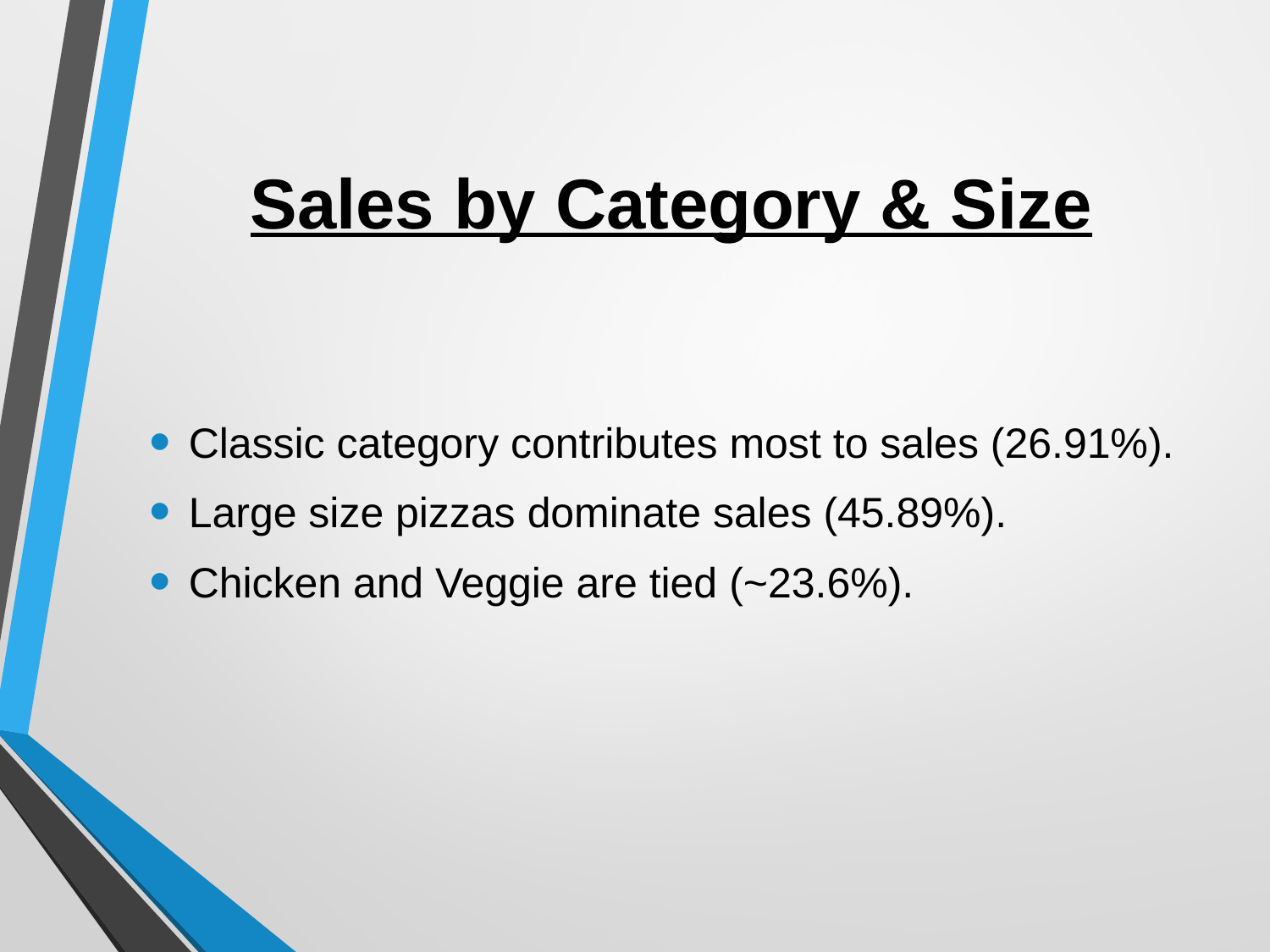

# Sales by Category & Size

Classic category contributes most to sales (26.91%).
Large size pizzas dominate sales (45.89%).
Chicken and Veggie are tied (~23.6%).